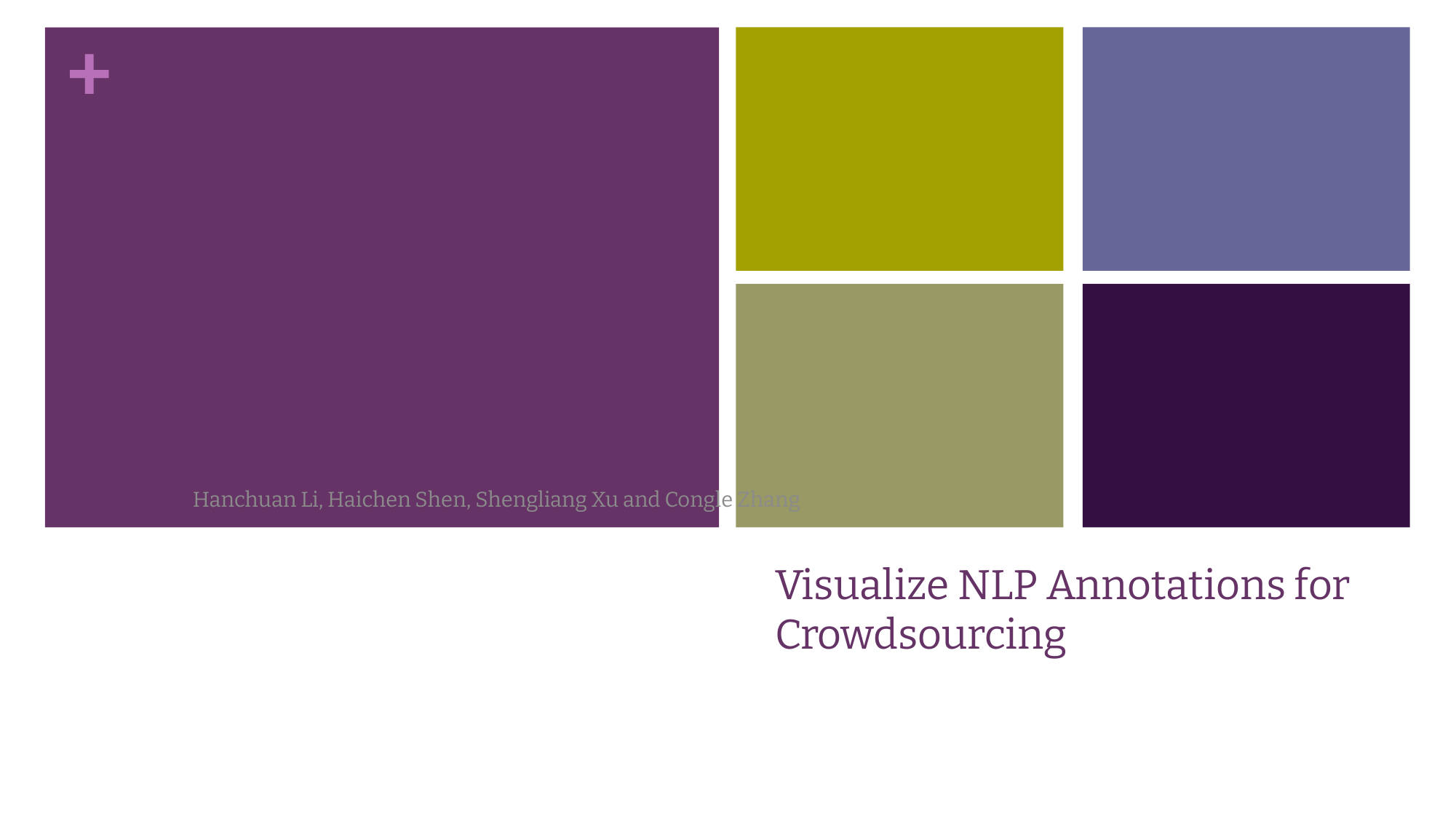

Hanchuan Li, Haichen Shen, Shengliang Xu and Congle Zhang
# Visualize NLP Annotations for Crowdsourcing